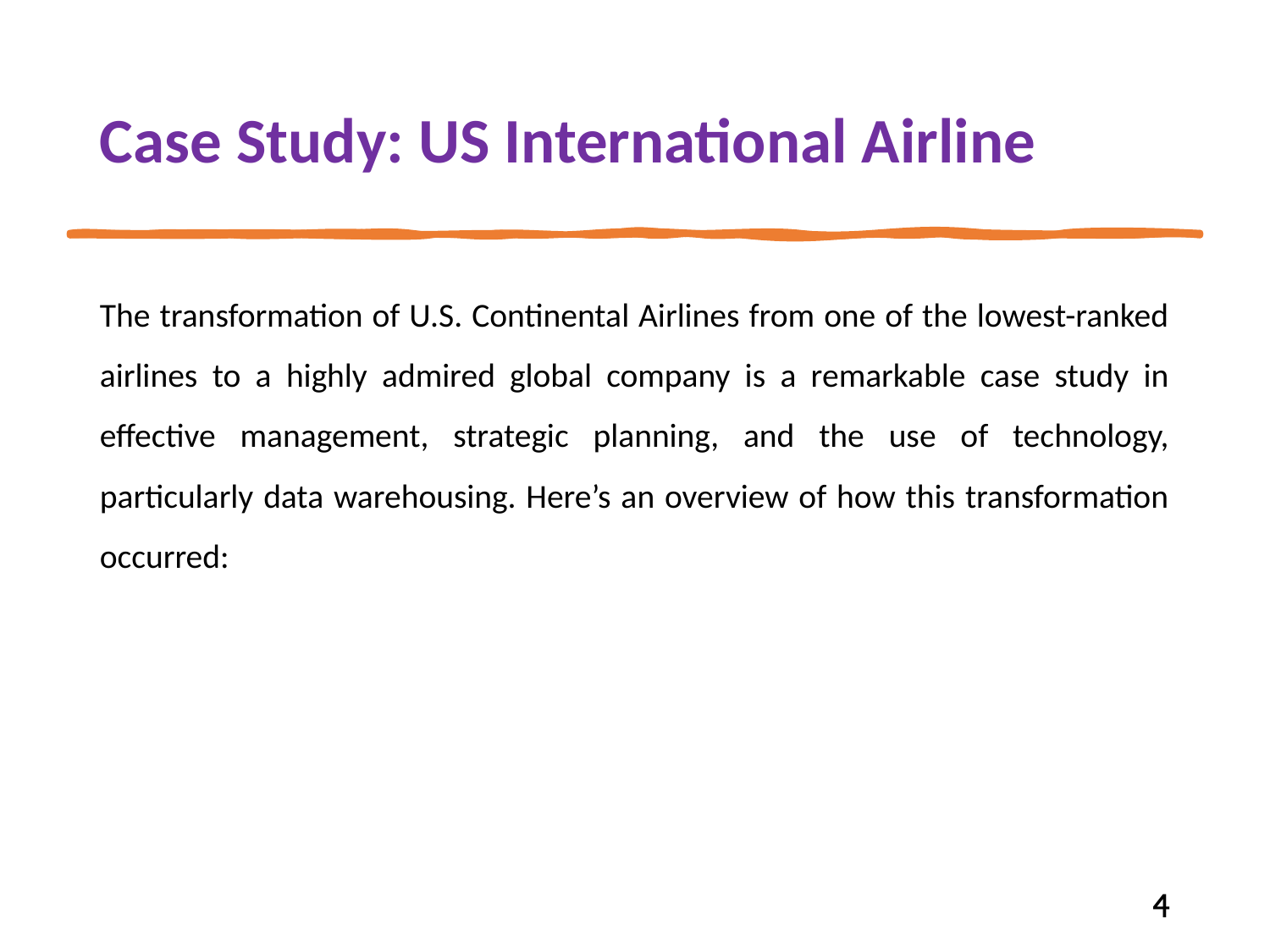

# Case Study: US International Airline

The transformation of U.S. Continental Airlines from one of the lowest-ranked airlines to a highly admired global company is a remarkable case study in effective management, strategic planning, and the use of technology, particularly data warehousing. Here’s an overview of how this transformation occurred:
4